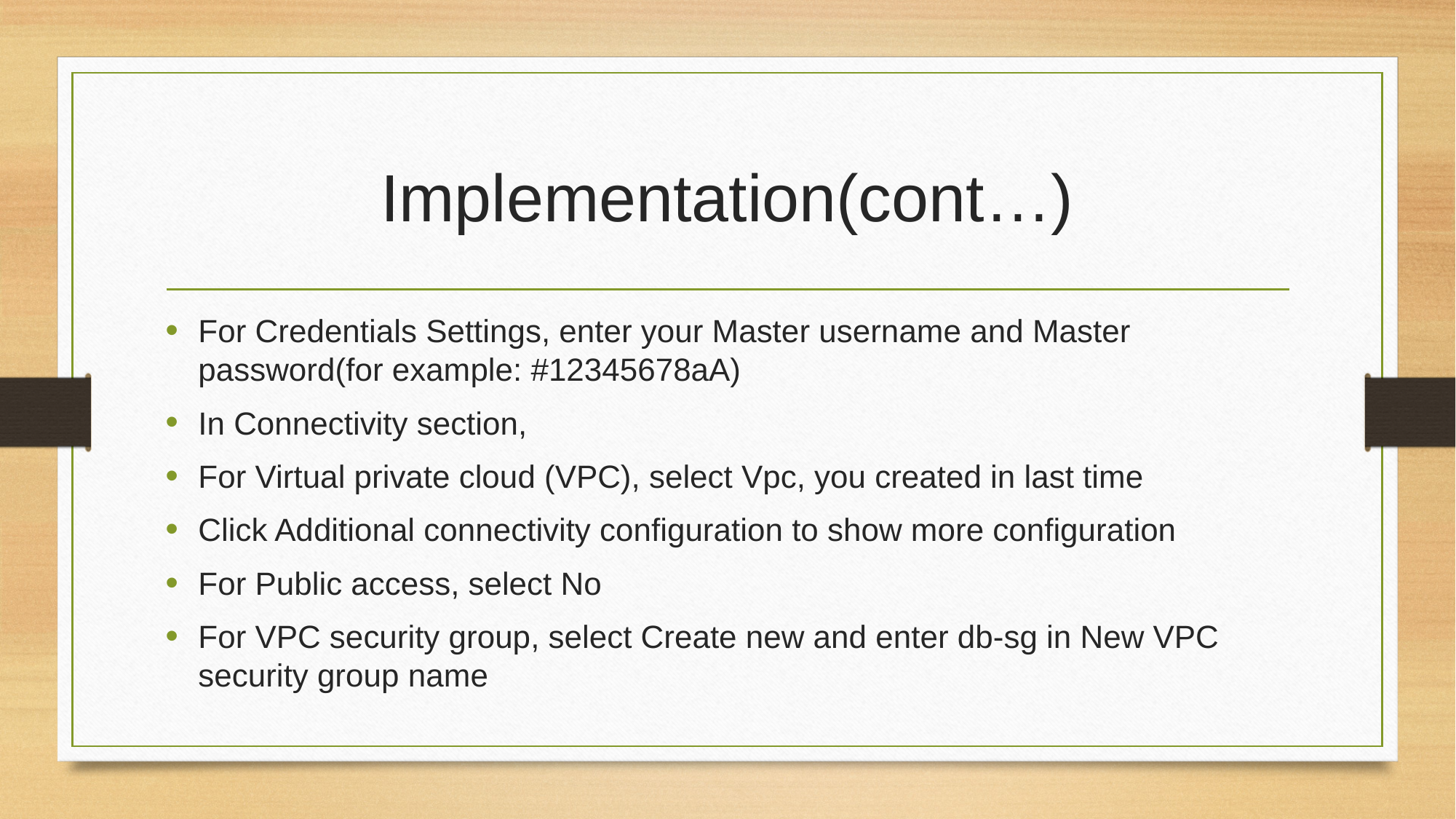

# Implementation(cont…)
For Credentials Settings, enter your Master username and Master password(for example: #12345678aA)
In Connectivity section,
For Virtual private cloud (VPC), select Vpc, you created in last time
Click Additional connectivity configuration to show more configuration
For Public access, select No
For VPC security group, select Create new and enter db-sg in New VPC security group name